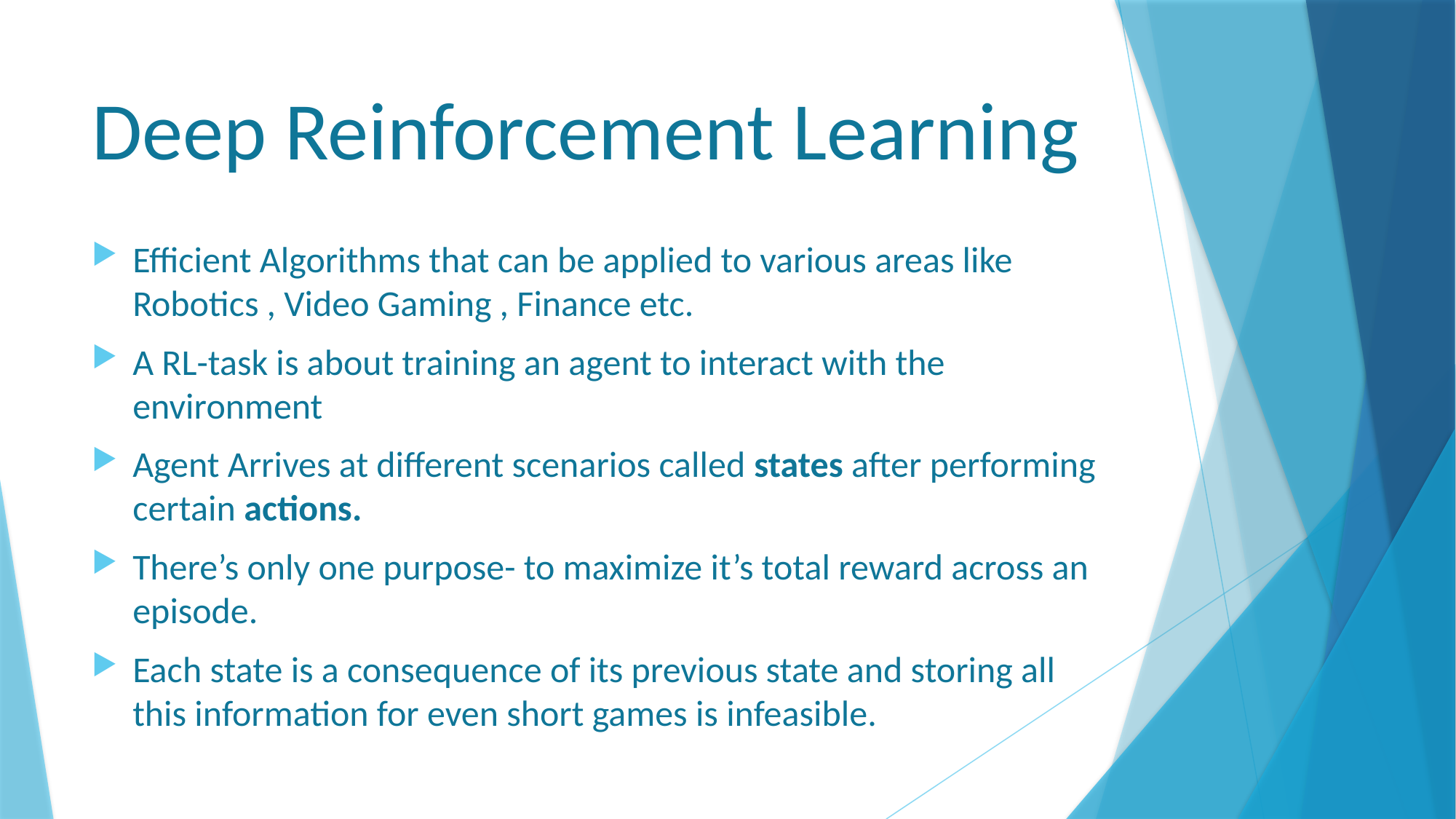

# Deep Reinforcement Learning
Efficient Algorithms that can be applied to various areas like Robotics , Video Gaming , Finance etc.
A RL-task is about training an agent to interact with the environment
Agent Arrives at different scenarios called states after performing certain actions.
There’s only one purpose- to maximize it’s total reward across an episode.
Each state is a consequence of its previous state and storing all this information for even short games is infeasible.